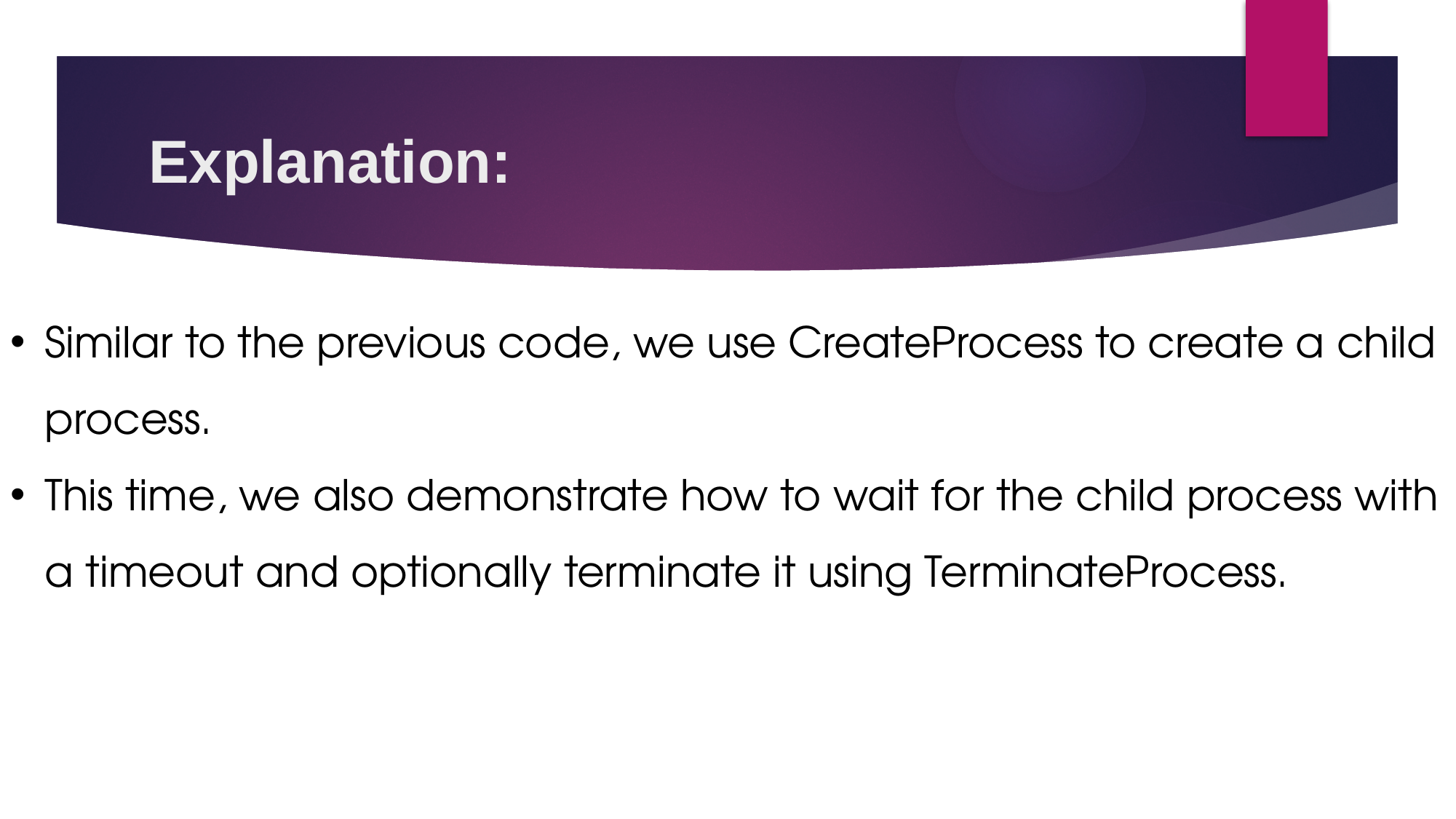

# Explanation:
Similar to the previous code, we use CreateProcess to create a child process.
This time, we also demonstrate how to wait for the child process with a timeout and optionally terminate it using TerminateProcess.